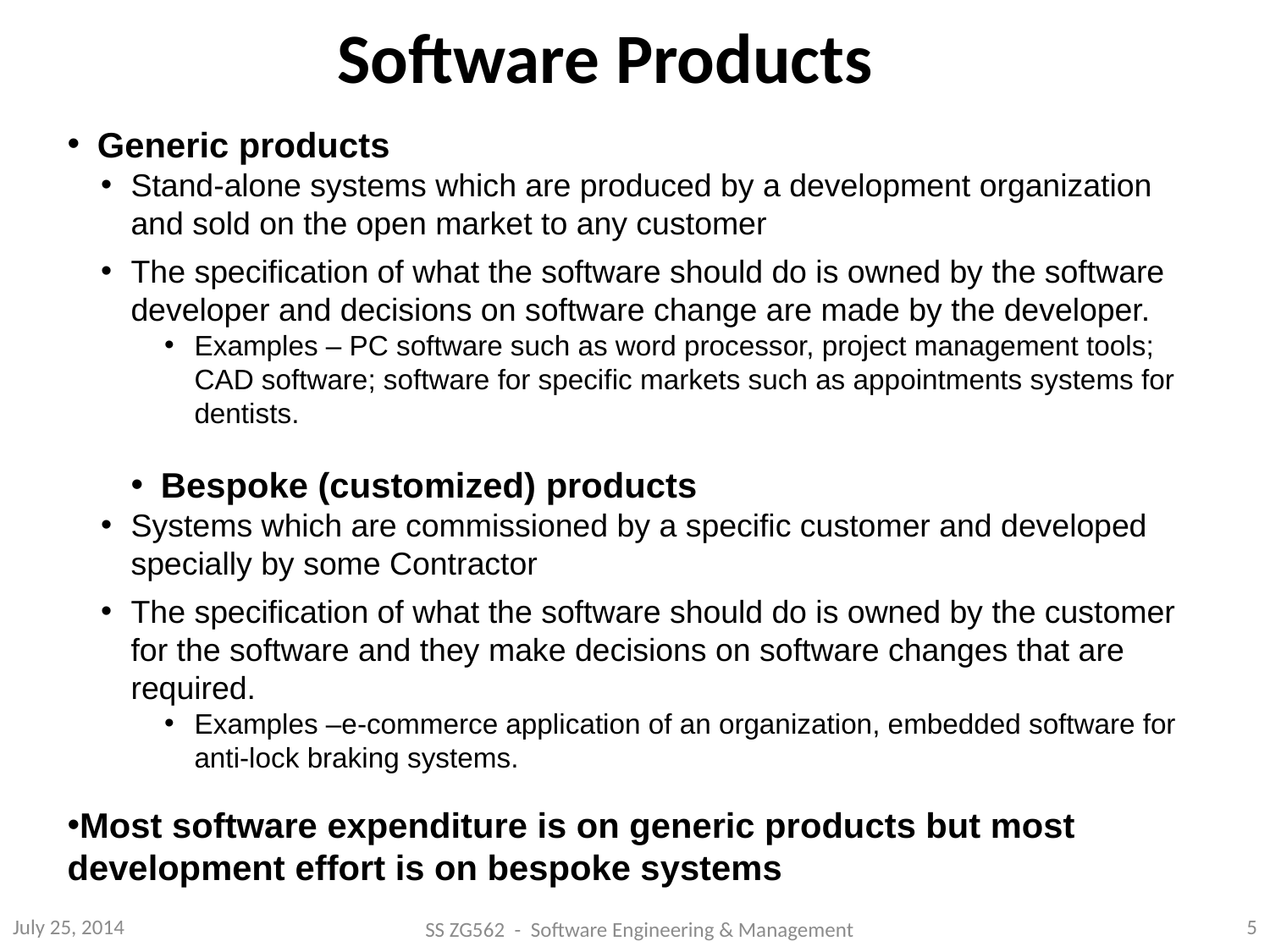

Software Products
Generic products
Stand-alone systems which are produced by a development organization and sold on the open market to any customer
The specification of what the software should do is owned by the software developer and decisions on software change are made by the developer.
Examples – PC software such as word processor, project management tools; CAD software; software for specific markets such as appointments systems for dentists.

Bespoke (customized) products
Systems which are commissioned by a specific customer and developed specially by some Contractor
The specification of what the software should do is owned by the customer for the software and they make decisions on software changes that are required.
Examples –e-commerce application of an organization, embedded software for anti-lock braking systems.

Most software expenditure is on generic products but most development effort is on bespoke systems
July 25, 2014
5
SS ZG562  -  Software Engineering & Management